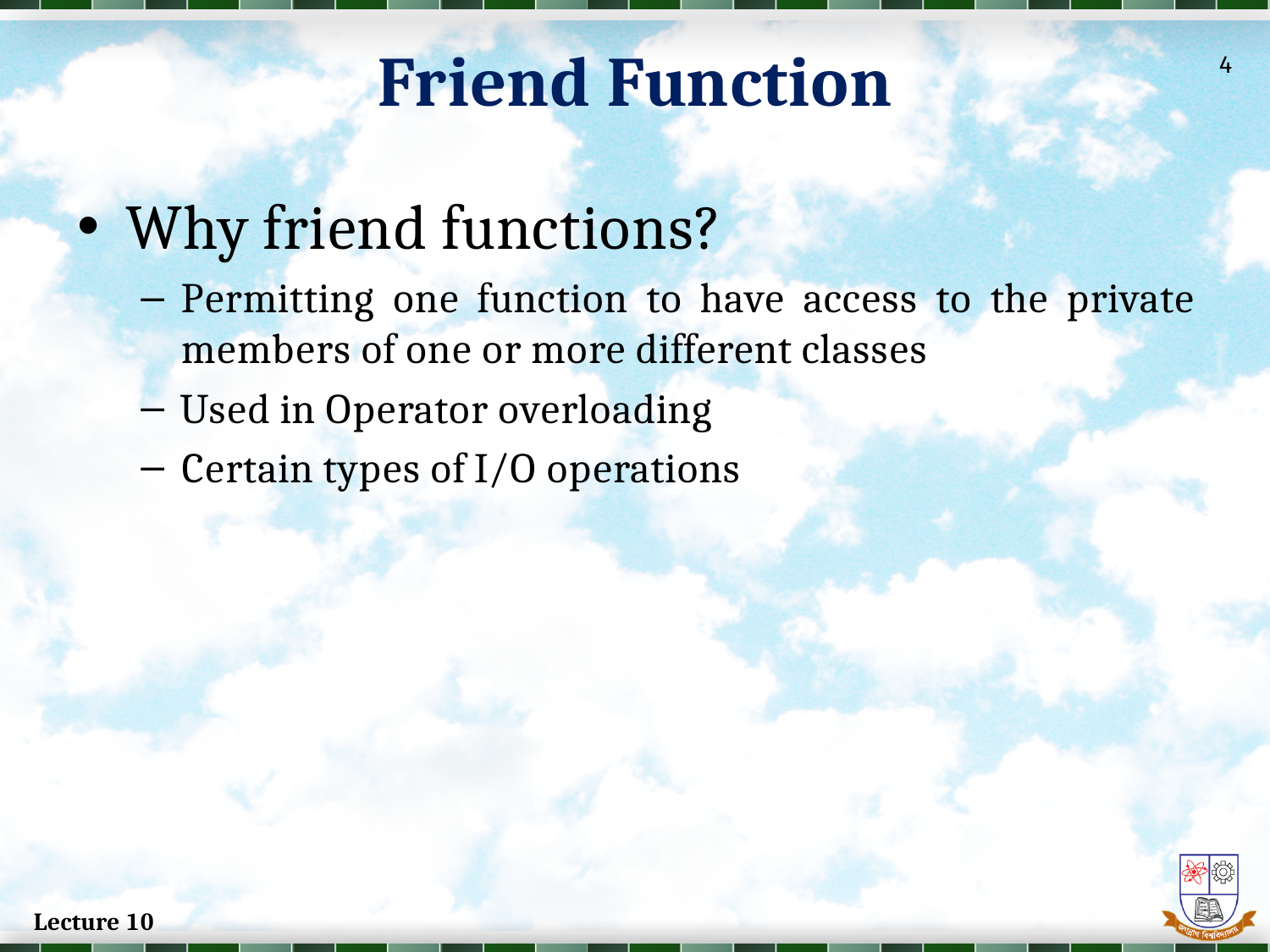

Friend Function
4
Why friend functions?
Permitting one function to have access to the private members of one or more different classes
Used in Operator overloading
Certain types of I/O operations